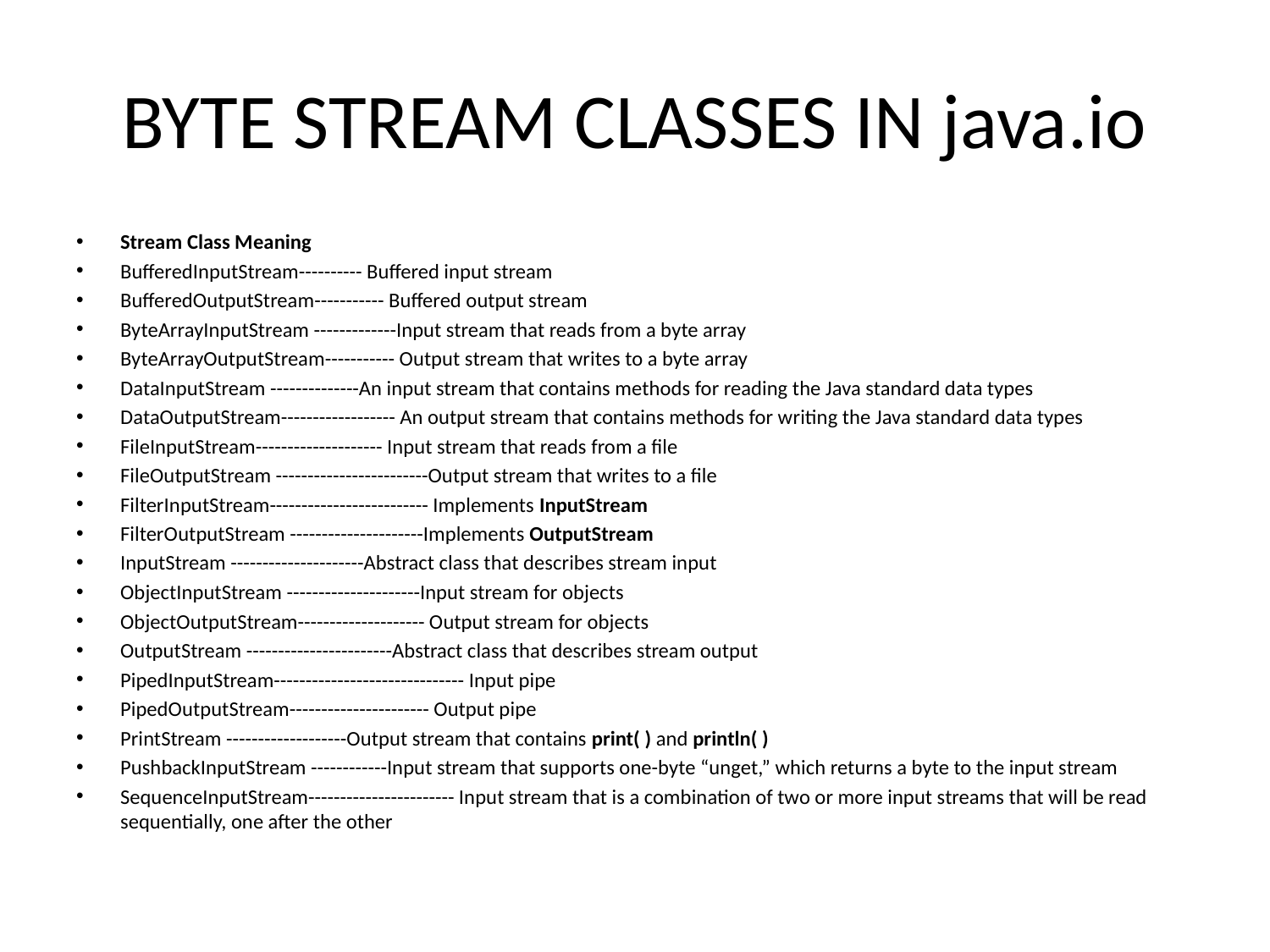

# BYTE STREAM CLASSES IN java.io
Stream Class Meaning
BufferedInputStream---------- Buffered input stream
BufferedOutputStream----------- Buffered output stream
ByteArrayInputStream -------------Input stream that reads from a byte array
ByteArrayOutputStream----------- Output stream that writes to a byte array
DataInputStream --------------An input stream that contains methods for reading the Java standard data types
DataOutputStream------------------ An output stream that contains methods for writing the Java standard data types
FileInputStream-------------------- Input stream that reads from a file
FileOutputStream ------------------------Output stream that writes to a file
FilterInputStream------------------------- Implements InputStream
FilterOutputStream ---------------------Implements OutputStream
InputStream ---------------------Abstract class that describes stream input
ObjectInputStream ---------------------Input stream for objects
ObjectOutputStream-------------------- Output stream for objects
OutputStream -----------------------Abstract class that describes stream output
PipedInputStream------------------------------ Input pipe
PipedOutputStream---------------------- Output pipe
PrintStream -------------------Output stream that contains print( ) and println( )
PushbackInputStream ------------Input stream that supports one-byte “unget,” which returns a byte to the input stream
SequenceInputStream----------------------- Input stream that is a combination of two or more input streams that will be read sequentially, one after the other